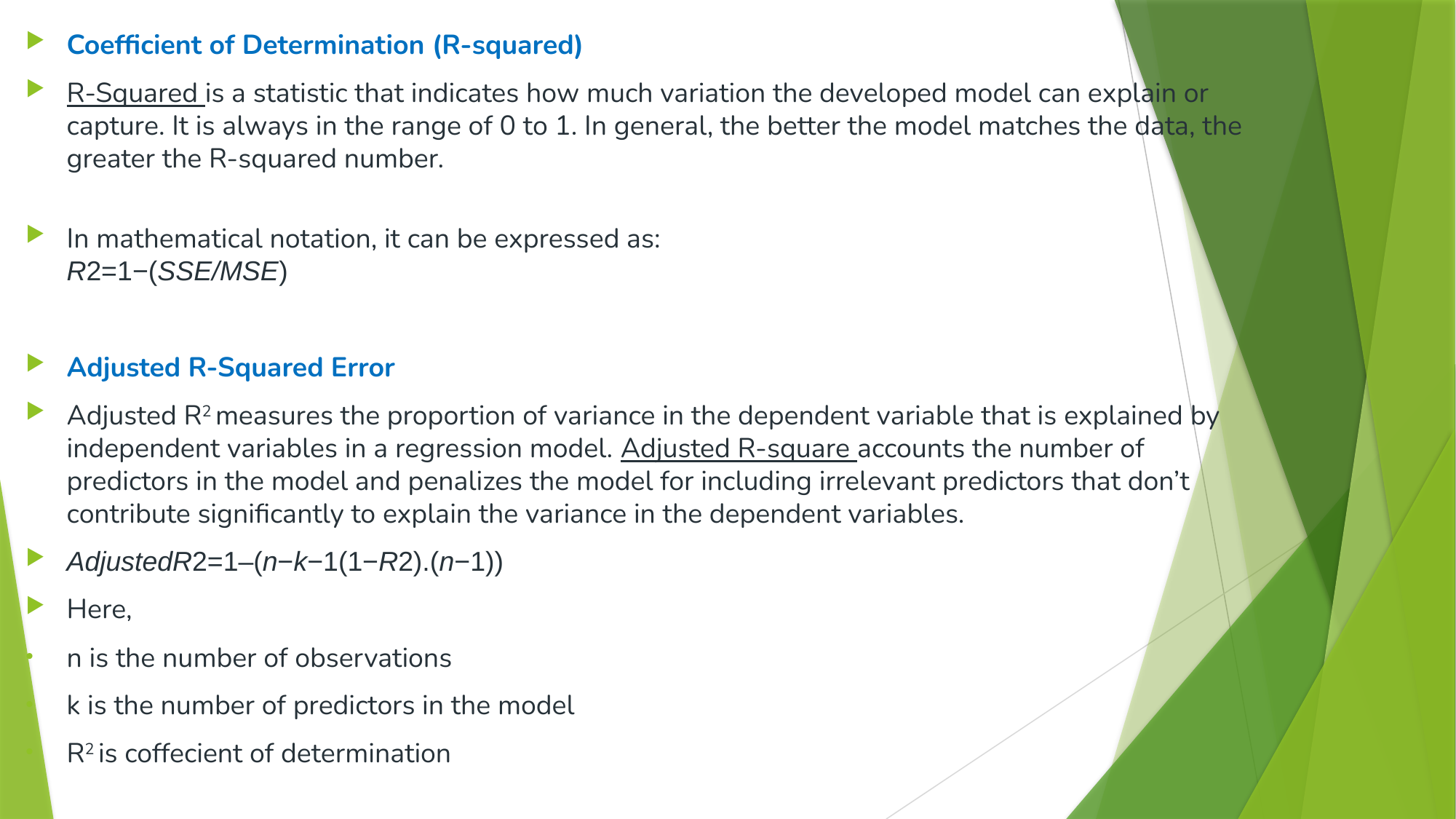

Coefficient of Determination (R-squared)
R-Squared is a statistic that indicates how much variation the developed model can explain or capture. It is always in the range of 0 to 1. In general, the better the model matches the data, the greater the R-squared number.
In mathematical notation, it can be expressed as:
R2=1−(SSE/MSE​)

Adjusted R-Squared Error
Adjusted R2 measures the proportion of variance in the dependent variable that is explained by independent variables in a regression model. Adjusted R-square accounts the number of predictors in the model and penalizes the model for including irrelevant predictors that don’t contribute significantly to explain the variance in the dependent variables.
AdjustedR2=1–(n−k−1(1−R2).(n−1)​)
Here,
n is the number of observations
k is the number of predictors in the model
R2 is coffecient of determination